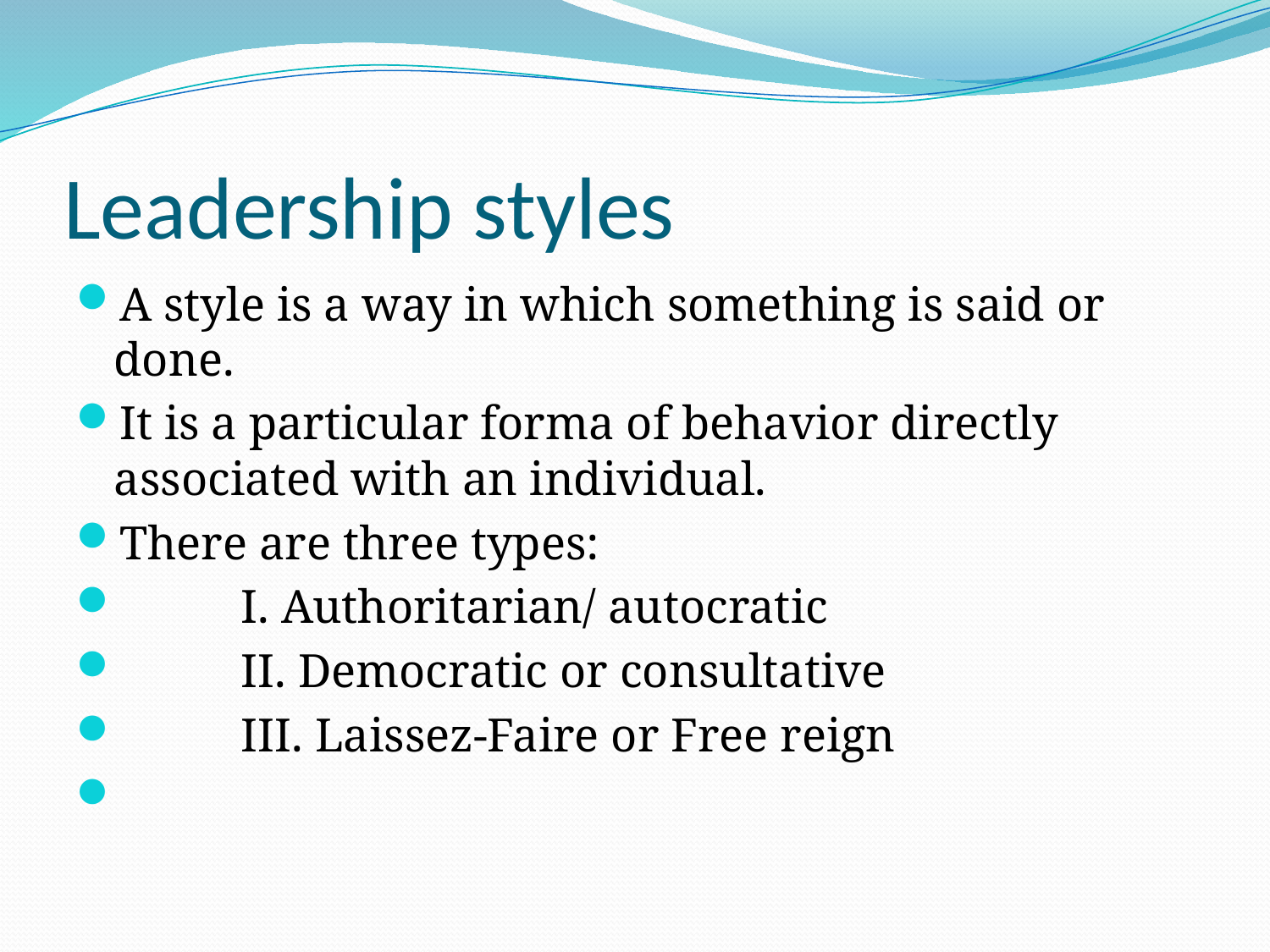

# Leadership styles
A style is a way in which something is said or done.
It is a particular forma of behavior directly associated with an individual.
There are three types:
	I. Authoritarian/ autocratic
	II. Democratic or consultative
	III. Laissez-Faire or Free reign